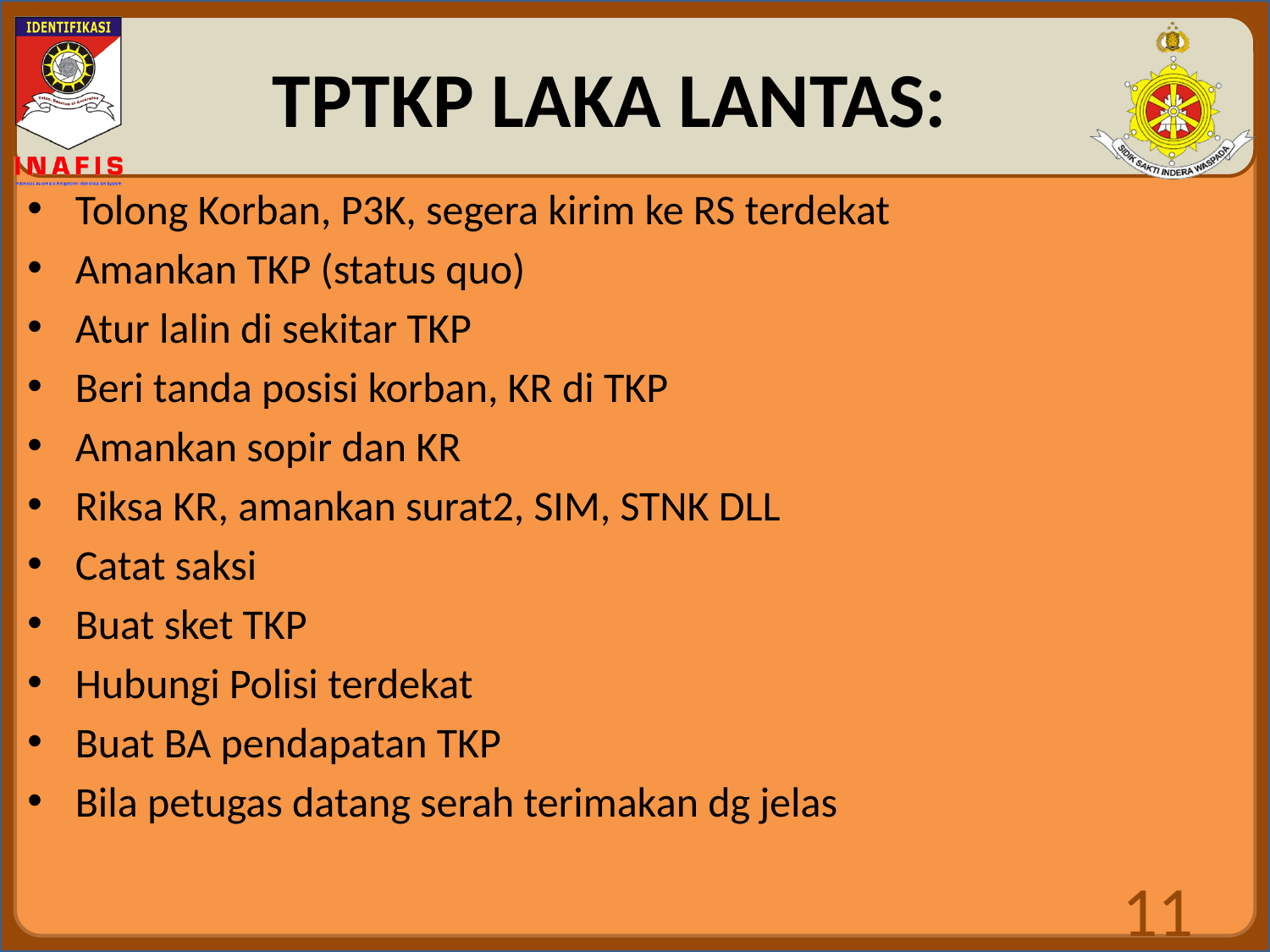

TPTKP LAKA LANTAS:
Tolong Korban, P3K, segera kirim ke RS terdekat
Amankan TKP (status quo)
Atur lalin di sekitar TKP
Beri tanda posisi korban, KR di TKP
Amankan sopir dan KR
Riksa KR, amankan surat2, SIM, STNK DLL
Catat saksi
Buat sket TKP
Hubungi Polisi terdekat
Buat BA pendapatan TKP
Bila petugas datang serah terimakan dg jelas
11